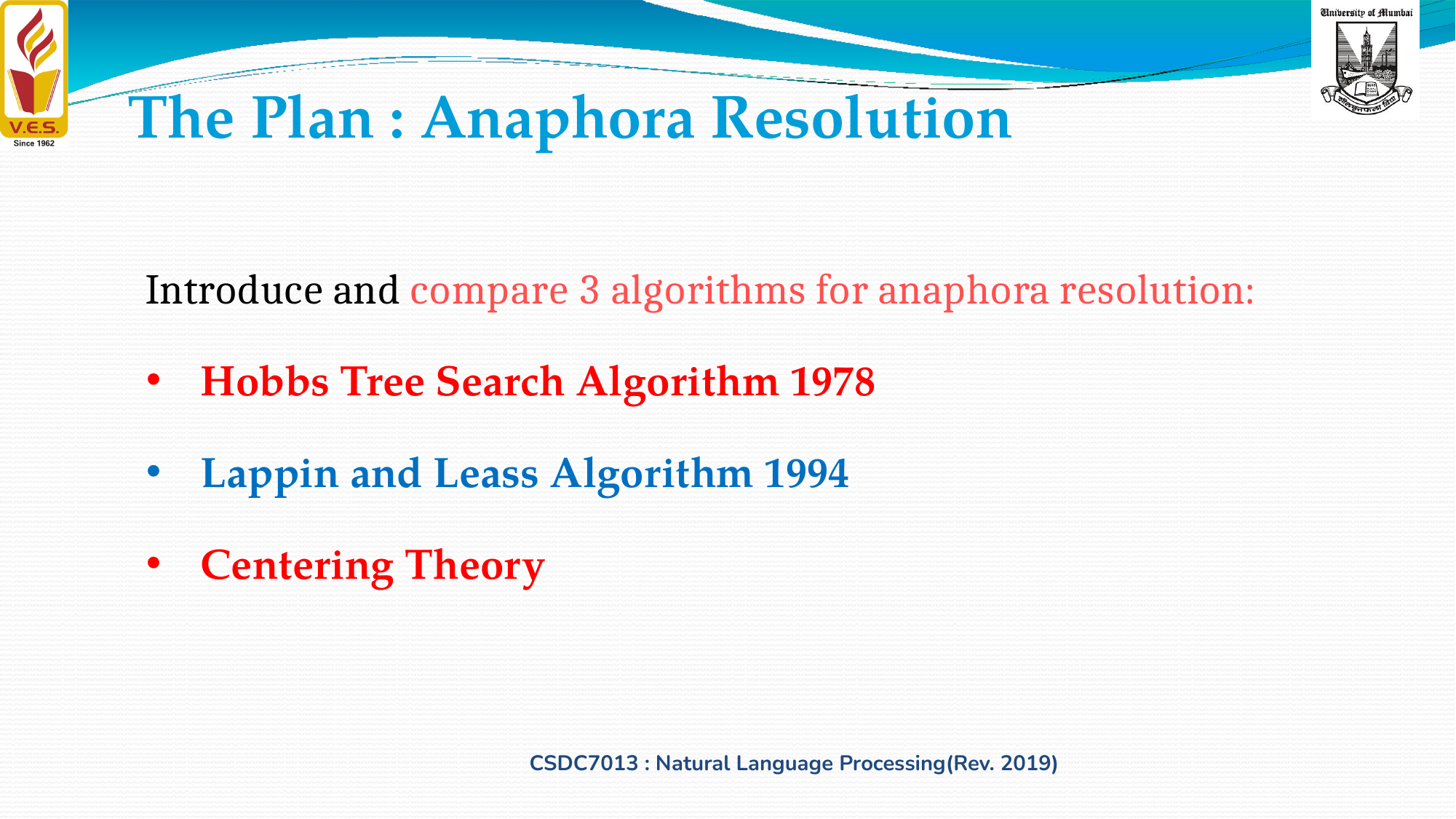

# The Plan : Anaphora Resolution
Introduce and compare 3 algorithms for anaphora resolution:
Hobbs Tree Search Algorithm 1978
Lappin and Leass Algorithm 1994
Centering Theory